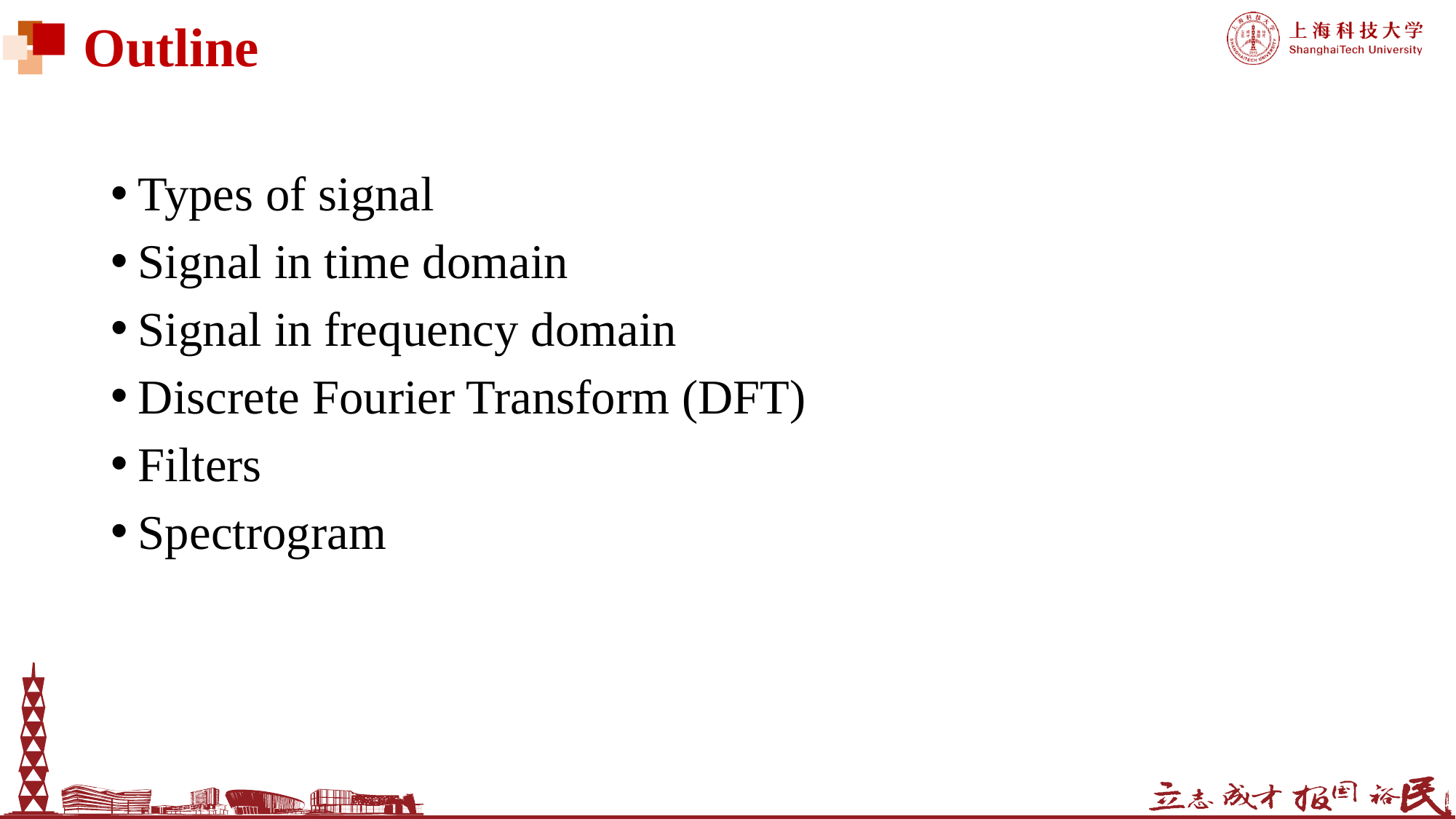

# Outline
Types of signal
Signal in time domain
Signal in frequency domain
Discrete Fourier Transform (DFT)
Filters
Spectrogram